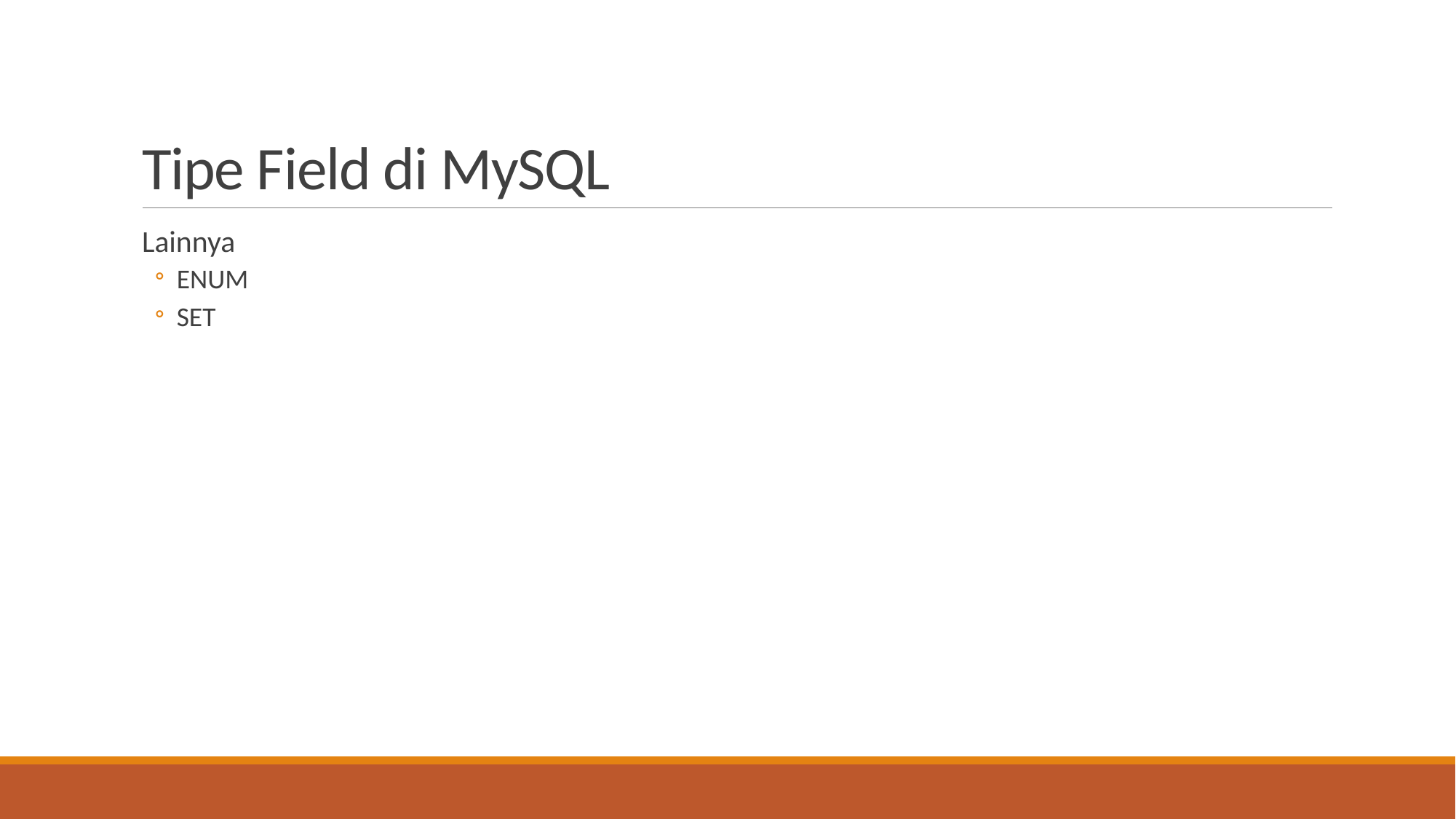

# Tipe Field di MySQL
Lainnya
ENUM
SET